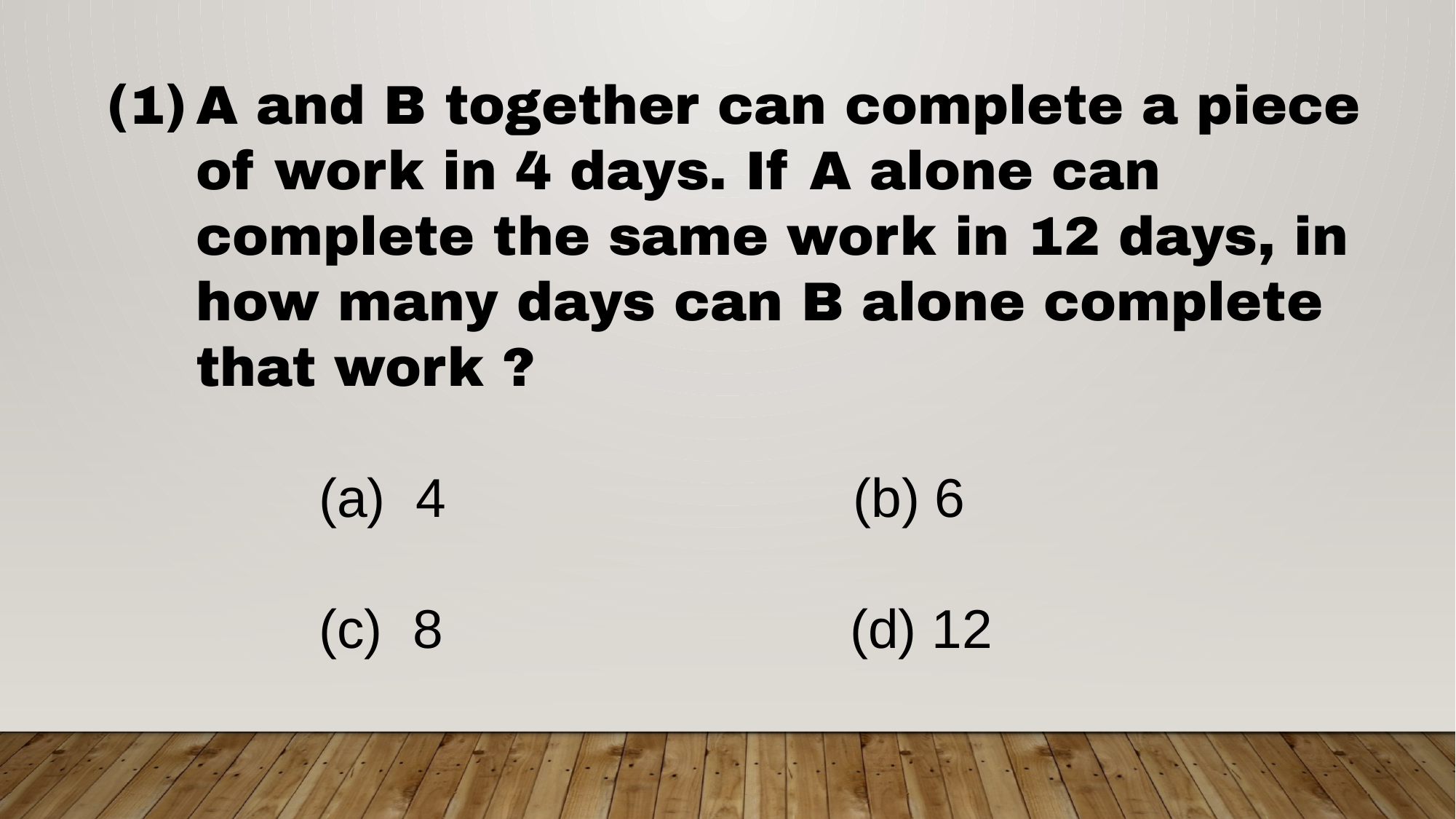

A and B together can complete a piece of work in 4 days. If A alone can complete the same work in 12 days, in how many days can B alone complete that work ?

              (a)  4                           (b) 6

              (c)  8                           (d) 12